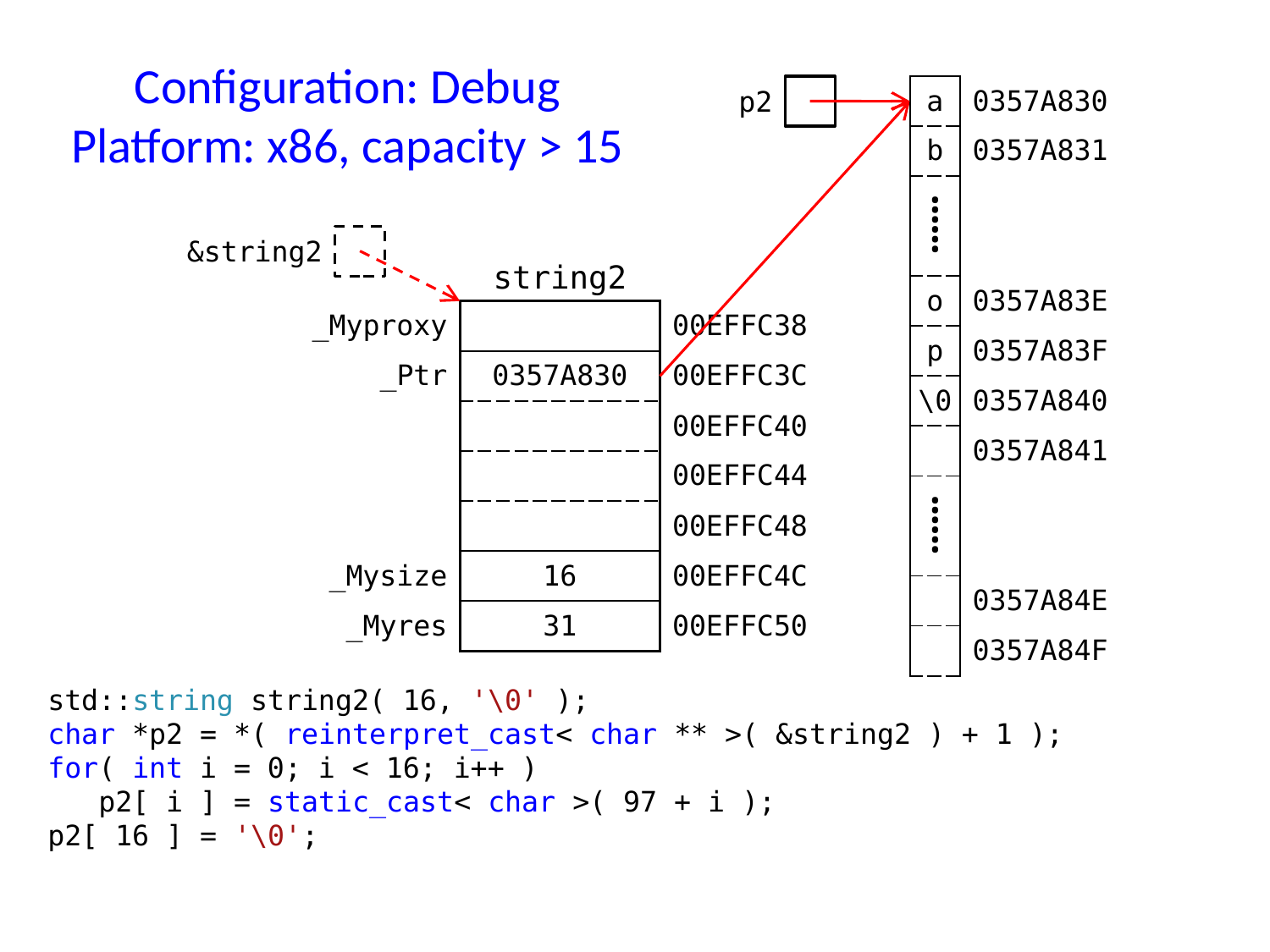

# Configuration: Debug Platform: x86, capacity > 15
p2

| a | 0357A830 |
| --- | --- |
| b | 0357A831 |
| ⸽ |  |
|  |  |
| o | 0357A83E |
| p | 0357A83F |
| \0 | 0357A840 |
|  | 0357A841 |
| ⸽ |  |
|  |  |
|  | 0357A84E |
|  | 0357A84F |

&string2

string2
| \_Myproxy |  | 00EFFC38 |
| --- | --- | --- |
| \_Ptr | 0357A830 | 00EFFC3C |
|  |  | 00EFFC40 |
|  |  | 00EFFC44 |
|  |  | 00EFFC48 |
| \_Mysize | 16 | 00EFFC4C |
| \_Myres | 31 | 00EFFC50 |
std::string string2( 16, '\0' );
char *p2 = *( reinterpret_cast< char ** >( &string2 ) + 1 );
for( int i = 0; i < 16; i++ )
   p2[ i ] = static_cast< char >( 97 + i );
p2[ 16 ] = '\0';